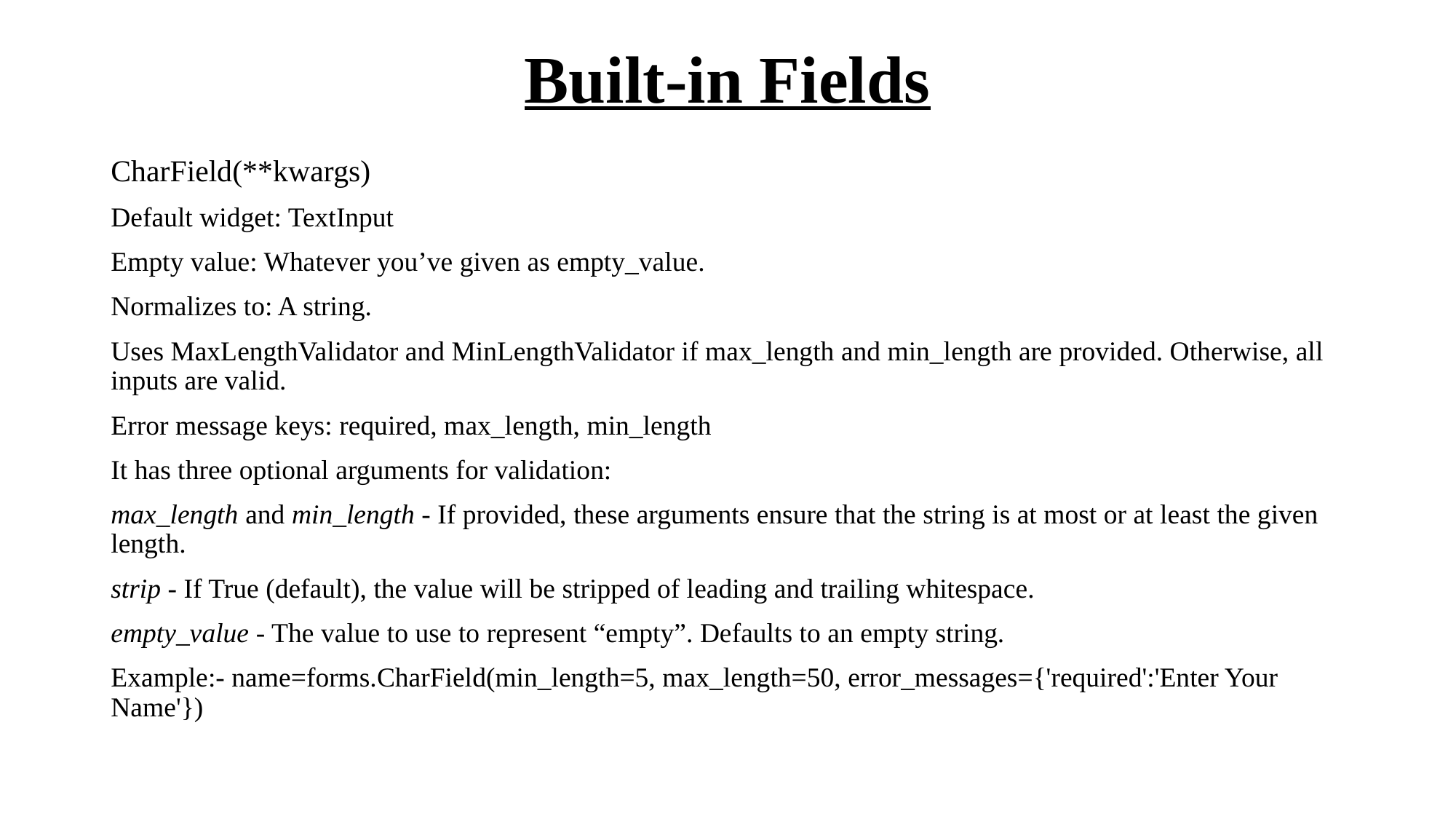

# Built-in Fields
CharField(**kwargs)
Default widget: TextInput
Empty value: Whatever you’ve given as empty_value.
Normalizes to: A string.
Uses MaxLengthValidator and MinLengthValidator if max_length and min_length are provided. Otherwise, all inputs are valid.
Error message keys: required, max_length, min_length
It has three optional arguments for validation:
max_length and min_length - If provided, these arguments ensure that the string is at most or at least the given length.
strip - If True (default), the value will be stripped of leading and trailing whitespace.
empty_value - The value to use to represent “empty”. Defaults to an empty string.
Example:- name=forms.CharField(min_length=5, max_length=50, error_messages={'required':'Enter Your Name'})